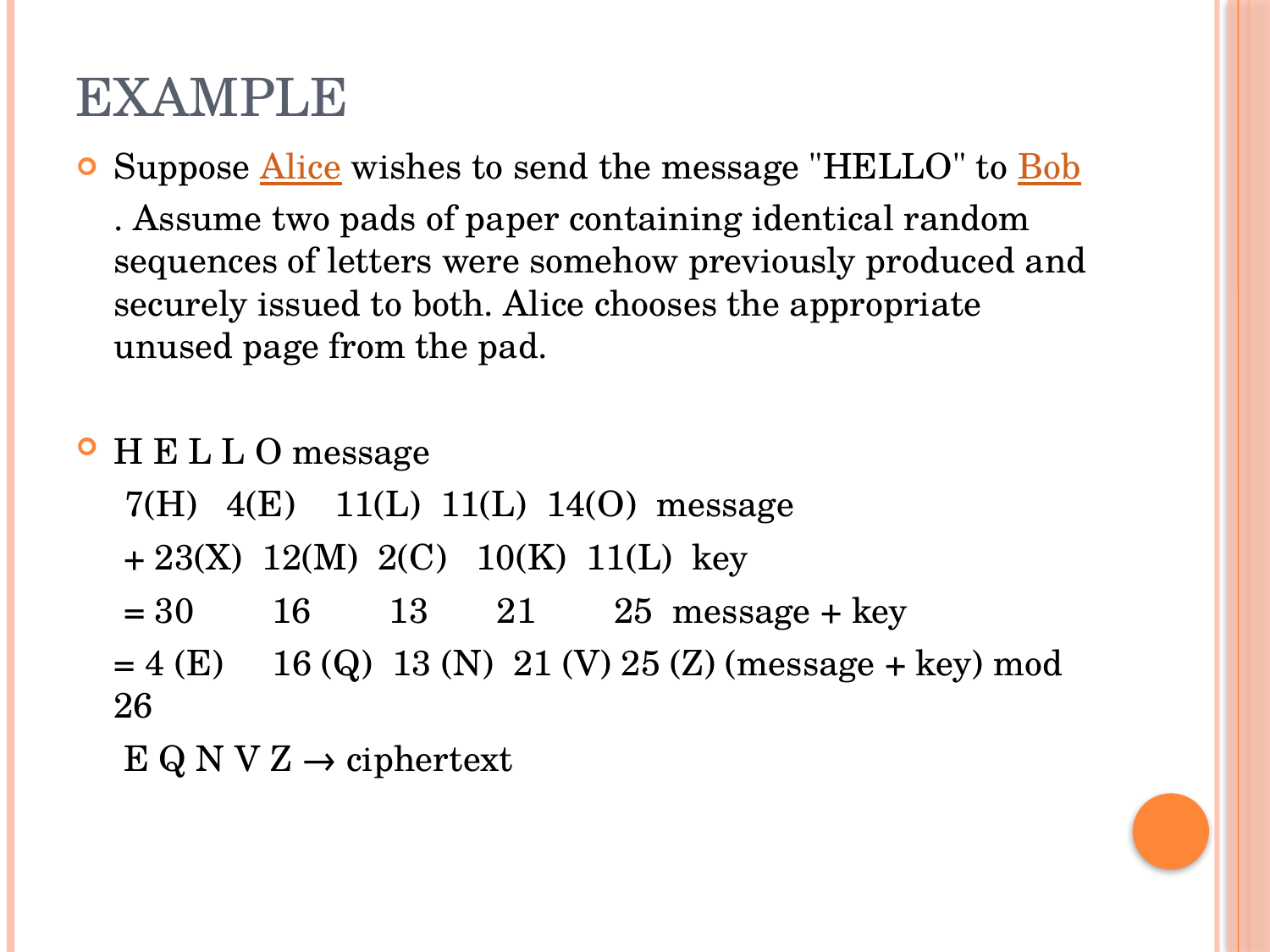

# Example
Suppose Alice wishes to send the message "HELLO" to Bob. Assume two pads of paper containing identical random sequences of letters were somehow previously produced and securely issued to both. Alice chooses the appropriate unused page from the pad.

H E L L O message
     7(H)   4(E)    11(L)  11(L)  14(O)  message
	 + 23(X)  12(M)  2(C)   10(K)  11(L)  key
	 = 30        16        13       21        25  message + key
	= 4 (E)     16 (Q)  13 (N)  21 (V) 25 (Z) (message + key) mod 26
	 E Q N V Z → ciphertext